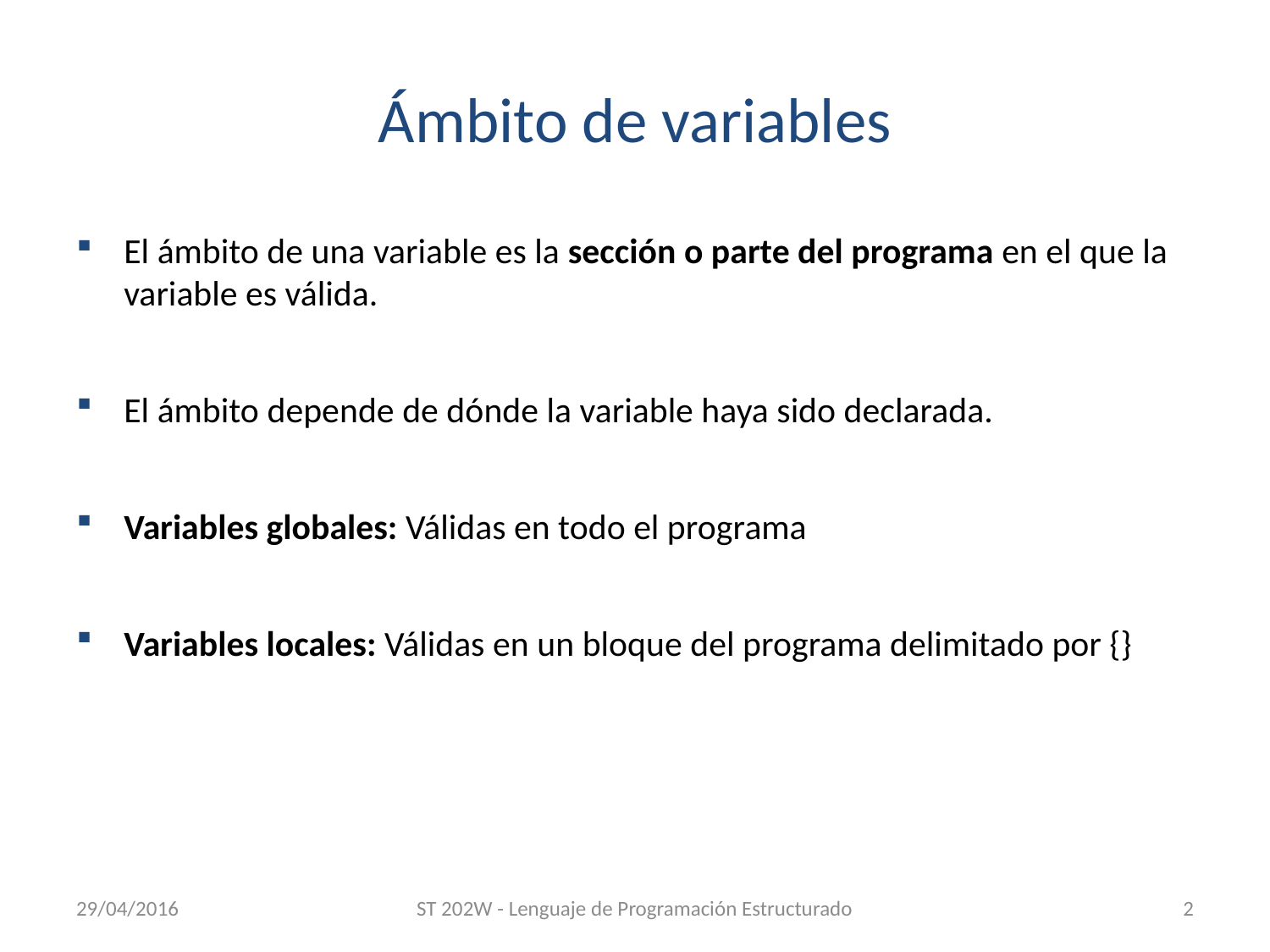

# Ámbito de variables
El ámbito de una variable es la sección o parte del programa en el que la variable es válida.

El ámbito depende de dónde la variable haya sido declarada.

Variables globales: Válidas en todo el programa

Variables locales: Válidas en un bloque del programa delimitado por {}

29/04/2016
ST 202W - Lenguaje de Programación Estructurado
2